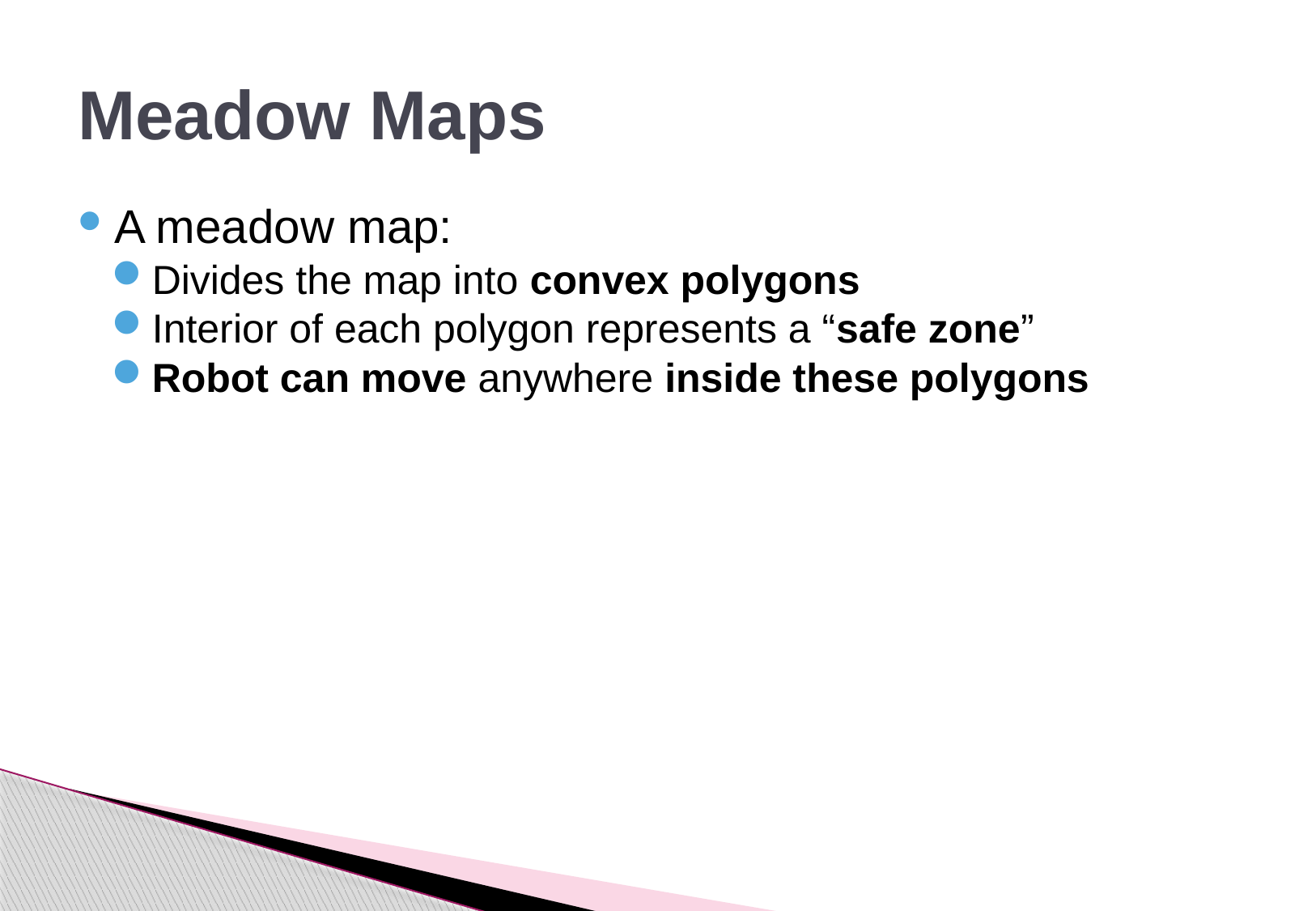

# Meadow Maps
A meadow map:
Divides the map into convex polygons
Interior of each polygon represents a “safe zone”
Robot can move anywhere inside these polygons